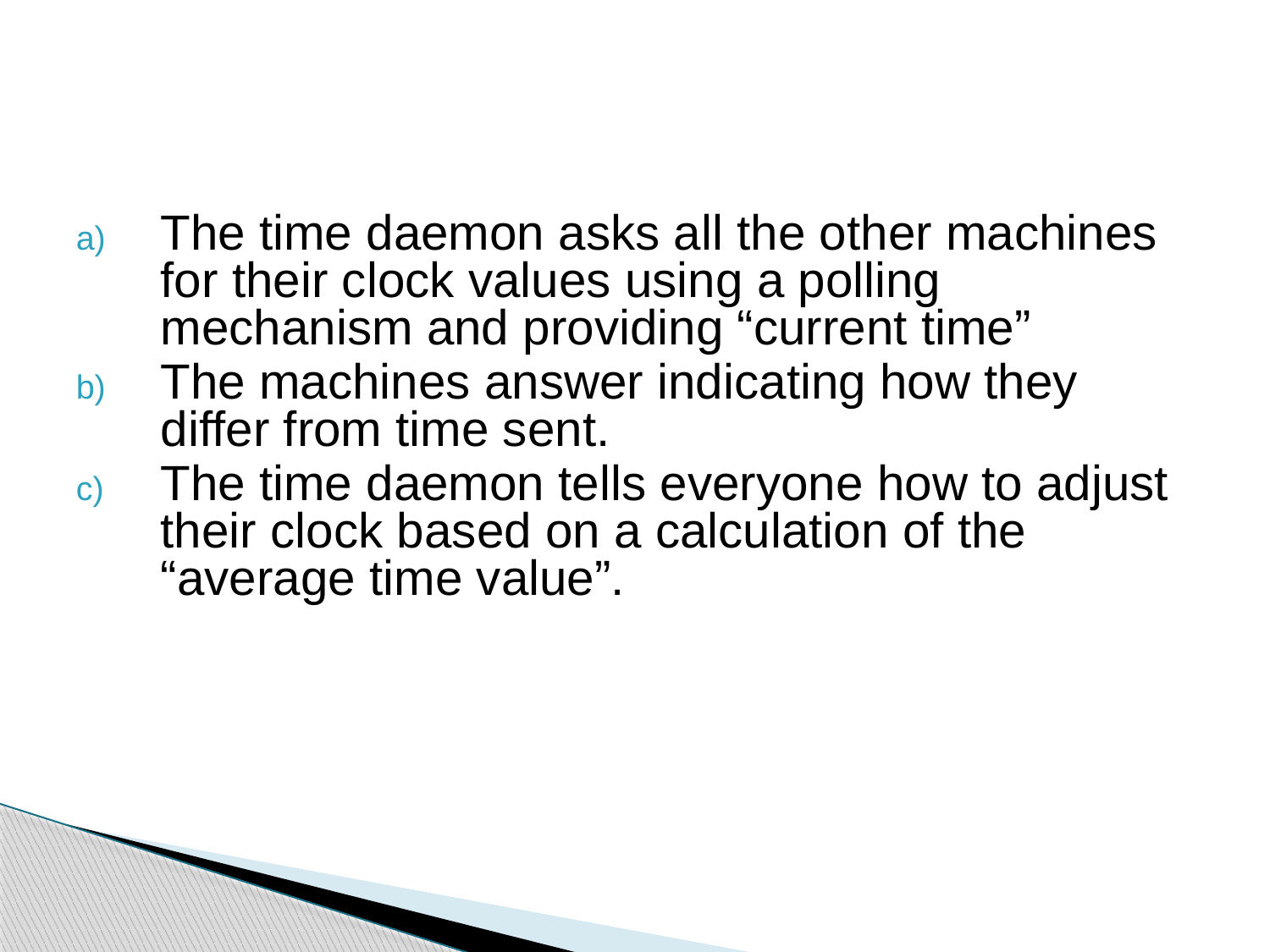

#
The time daemon asks all the other machines for their clock values using a polling mechanism and providing “current time”
The machines answer indicating how they differ from time sent.
The time daemon tells everyone how to adjust their clock based on a calculation of the “average time value”.